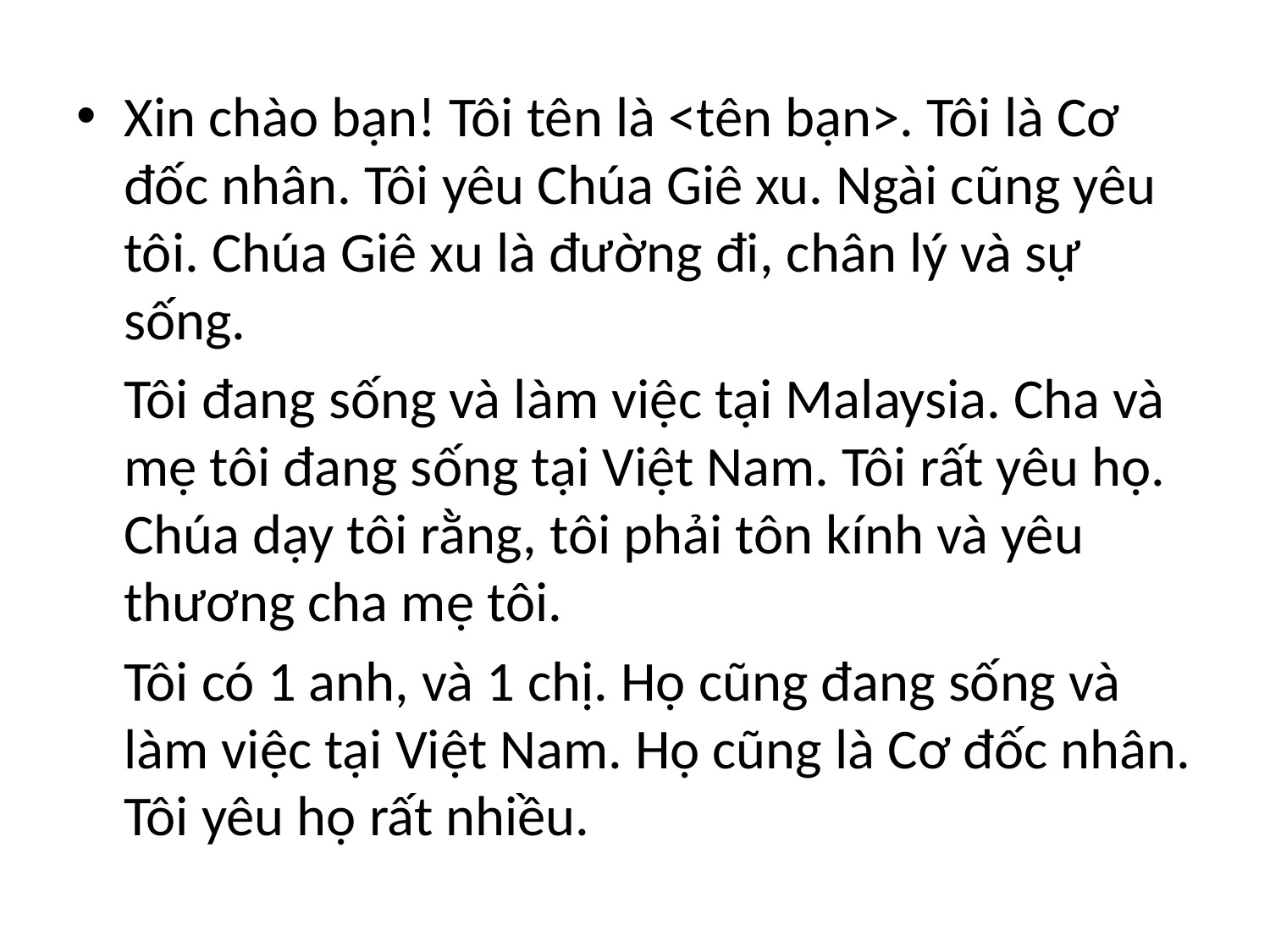

Xin chào bạn! Tôi tên là <tên bạn>. Tôi là Cơ đốc nhân. Tôi yêu Chúa Giê xu. Ngài cũng yêu tôi. Chúa Giê xu là đường đi, chân lý và sự sống.
	Tôi đang sống và làm việc tại Malaysia. Cha và mẹ tôi đang sống tại Việt Nam. Tôi rất yêu họ. Chúa dạy tôi rằng, tôi phải tôn kính và yêu thương cha mẹ tôi.
	Tôi có 1 anh, và 1 chị. Họ cũng đang sống và làm việc tại Việt Nam. Họ cũng là Cơ đốc nhân. Tôi yêu họ rất nhiều.